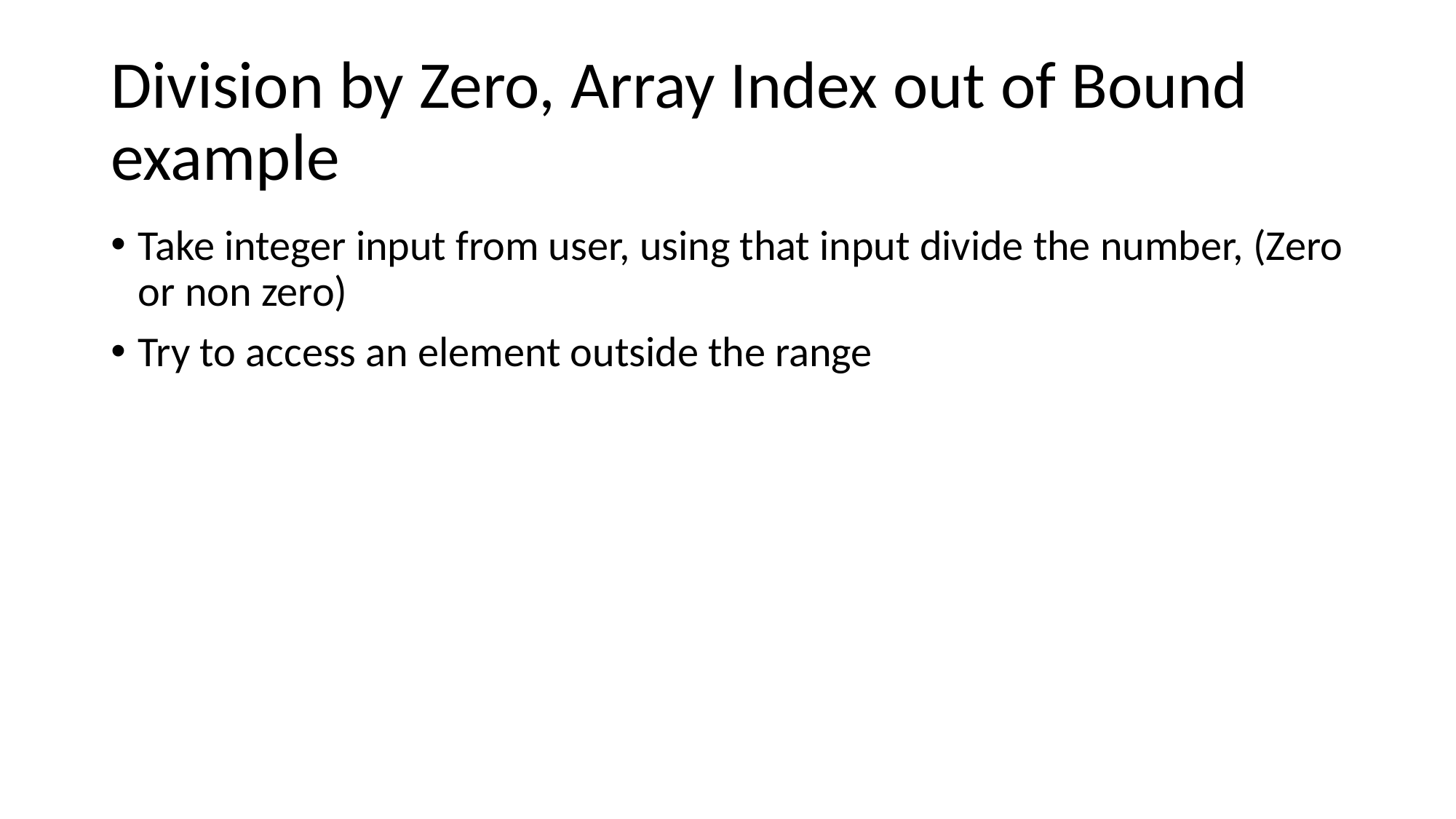

# Division by Zero, Array Index out of Bound example
Take integer input from user, using that input divide the number, (Zero or non zero)
Try to access an element outside the range